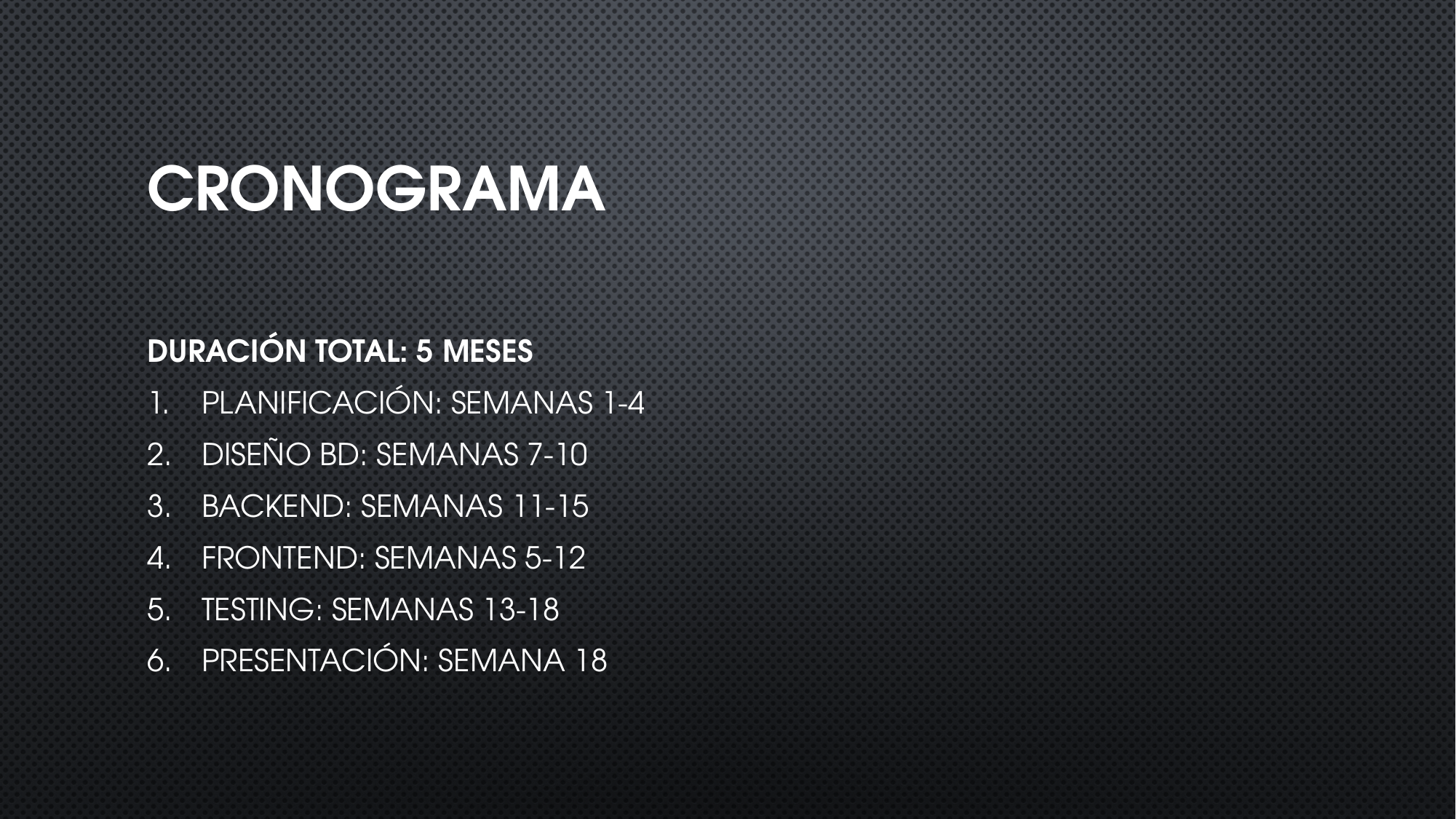

# Cronograma
Duración total: 5 meses
Planificación: Semanas 1-4
Diseño BD: Semanas 7-10
Backend: Semanas 11-15
Frontend: Semanas 5-12
Testing: Semanas 13-18
Presentación: Semana 18